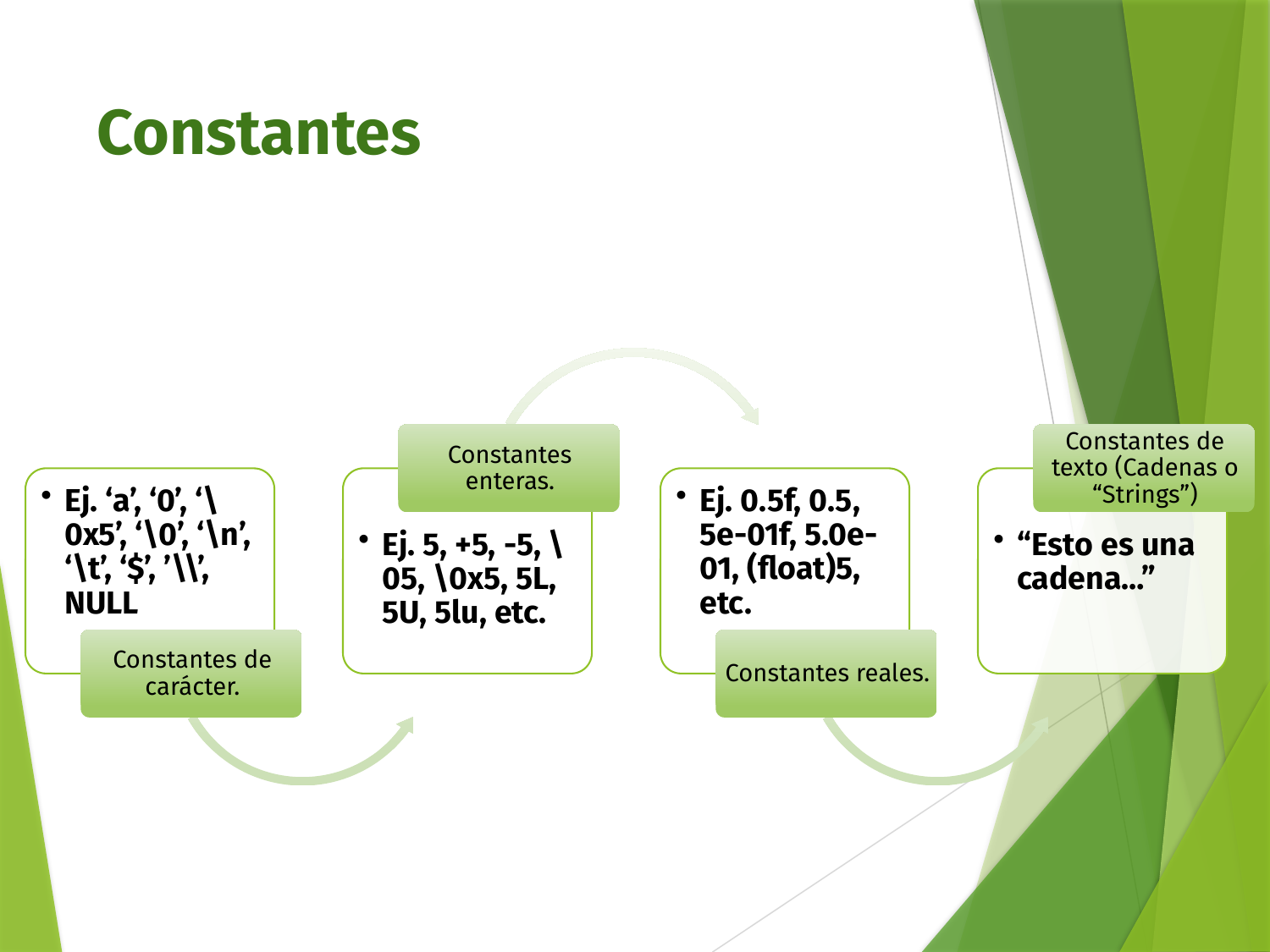

# Constantes
Ej. ‘a’, ‘0’, ‘\0x5’, ‘\0’, ‘\n’, ‘\t’, ‘$’, ’\\’, NULL
Constantes de carácter.
Ej. 5, +5, -5, \05, \0x5, 5L, 5U, 5lu, etc.
Constantes enteras.
Ej. 0.5f, 0.5, 5e-01f, 5.0e-01, (float)5, etc.
Constantes reales.
“Esto es una cadena…”
Constantes de texto (Cadenas o “Strings”)